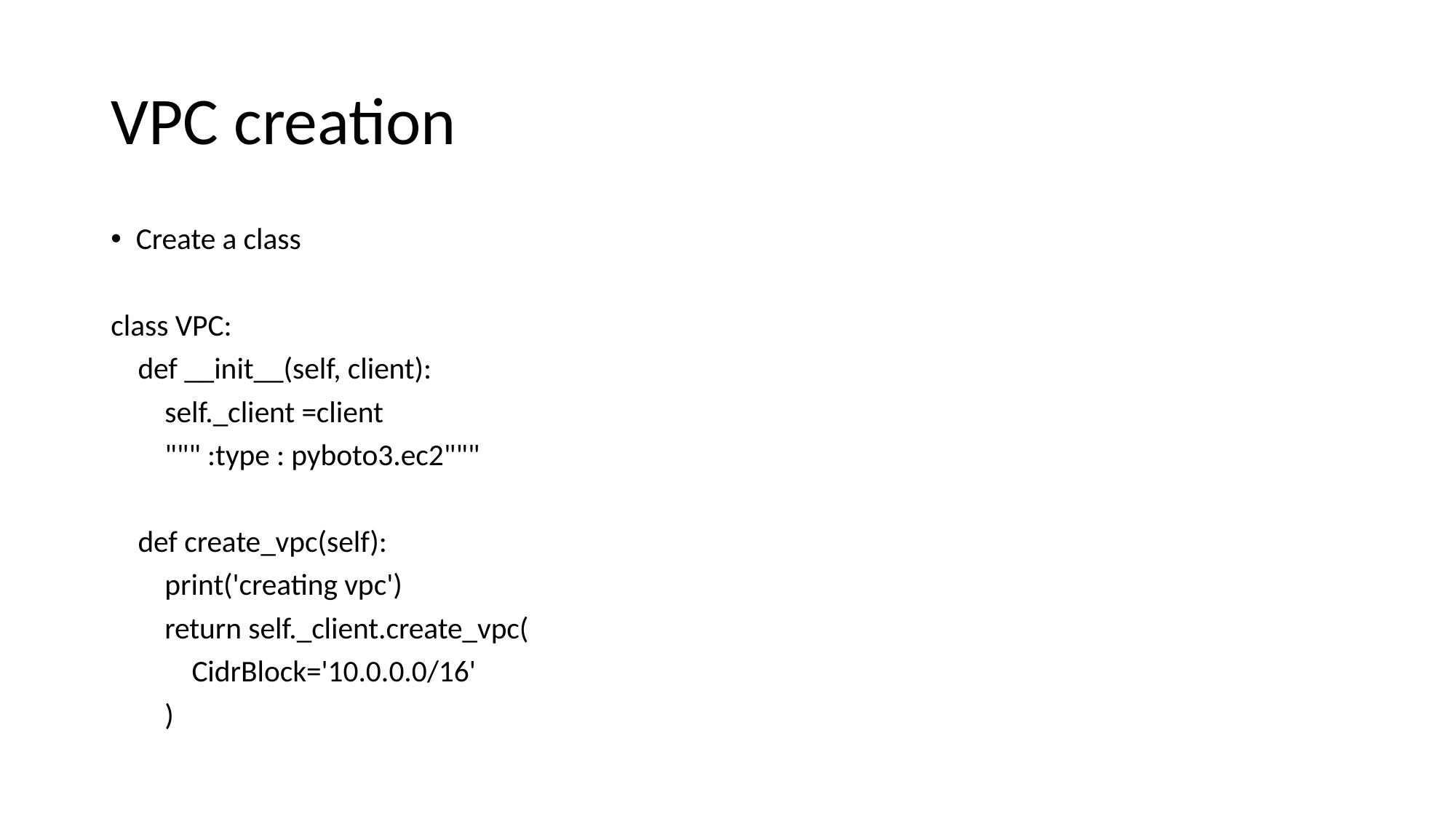

# VPC creation
Create a class

class VPC:
    def __init__(self, client):
        self._client =client
        """ :type : pyboto3.ec2"""

    def create_vpc(self):
        print('creating vpc')
        return self._client.create_vpc(
            CidrBlock='10.0.0.0/16'
        )